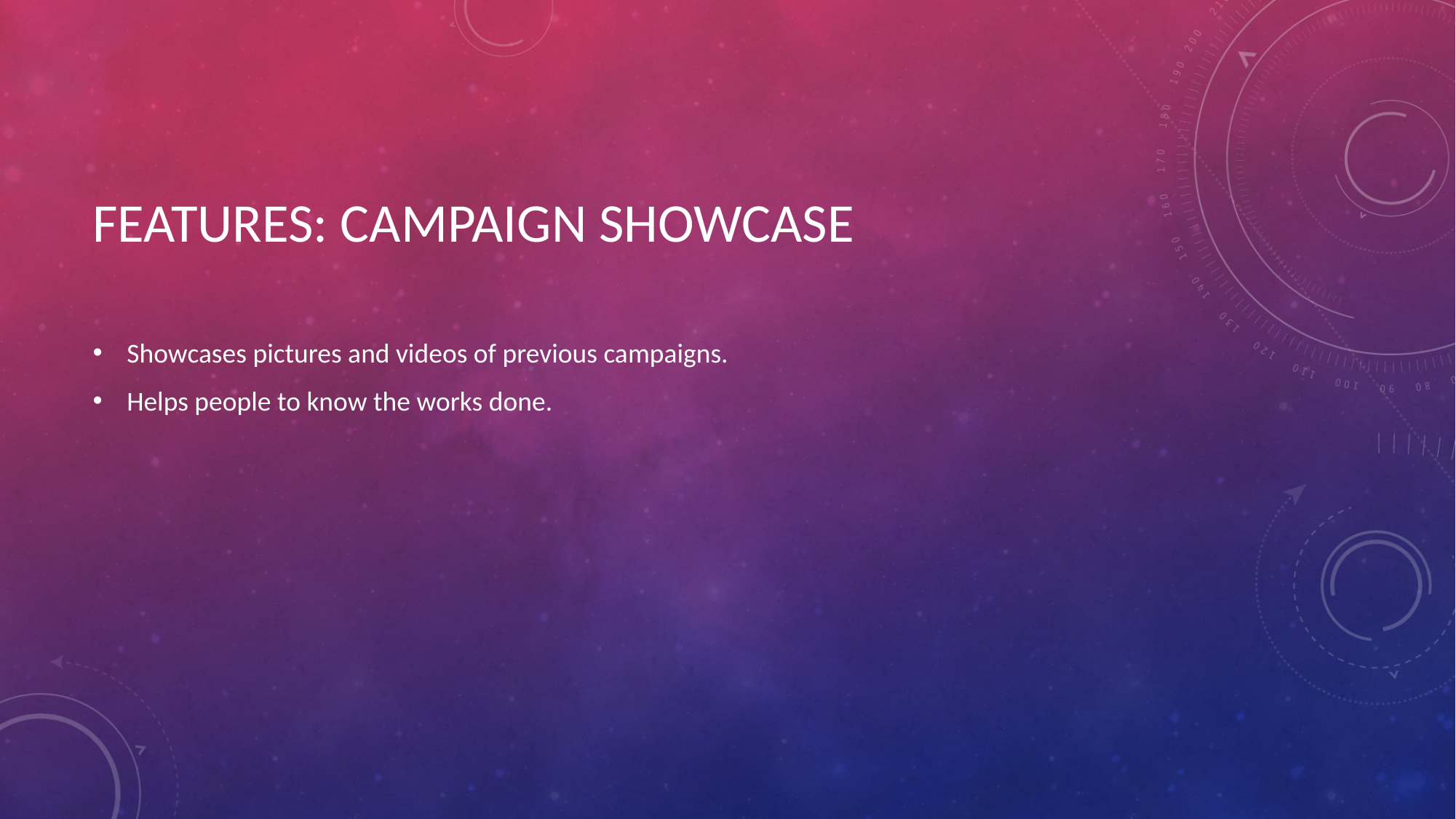

Features: Support for Institutions
Two ways of support.
Institutions can request for donations which will be showcased in website & alerted to earlier donators.
If donators wish random donation, provides a platform to schedule donation either via money or food.

Features: Campaign showcase
Showcases pictures and videos of previous campaigns.
Helps people to know the works done.
# Future Updates
Direct Restaurant Donations – where donators can directly make donations to restaurant in behalf of 						       needy people.
Direct Donation to Website – donators can directly donate to the website and it can be used for the 							      right cause.